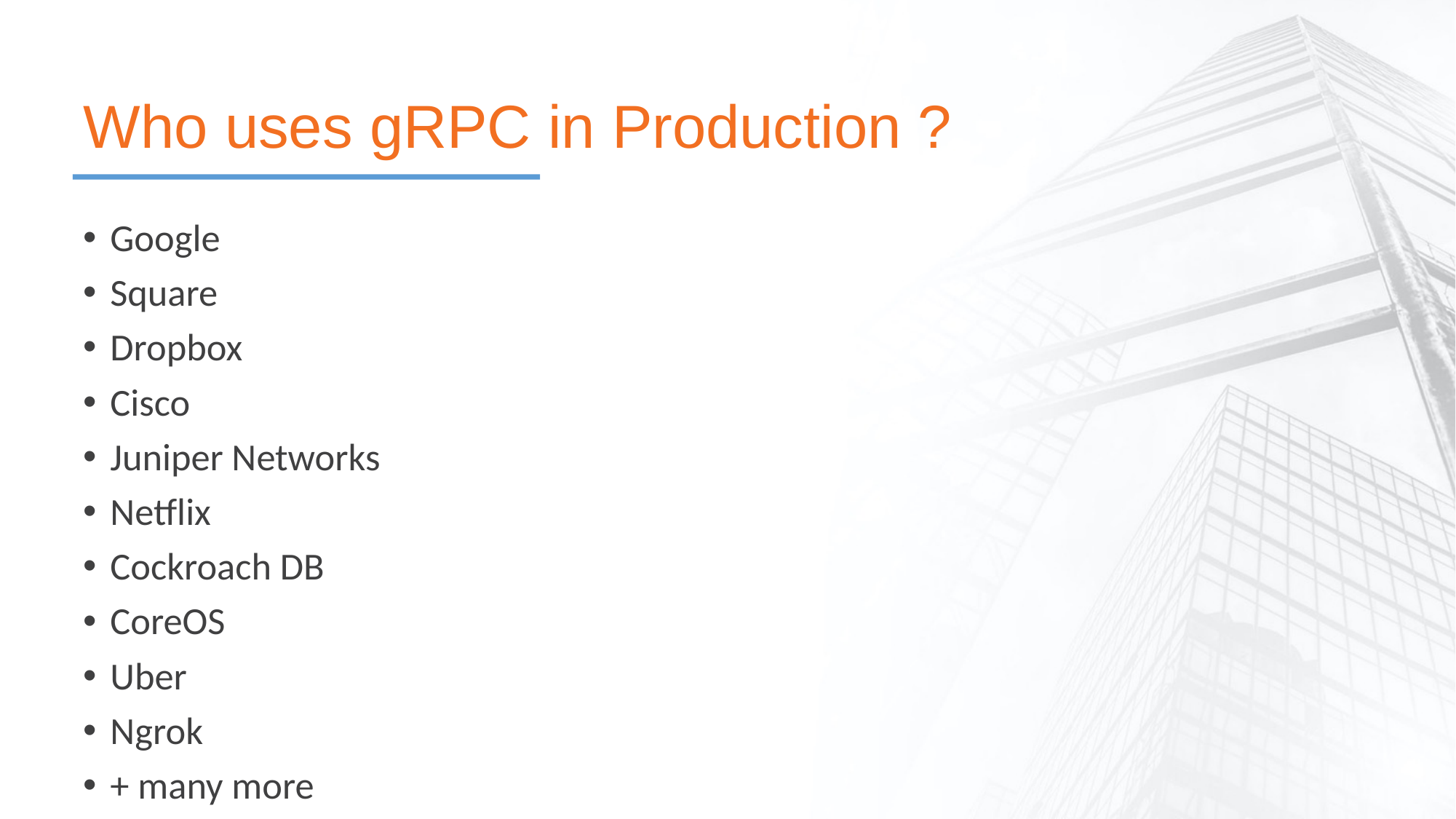

# Who uses gRPC in Production ?
Google
Square
Dropbox
Cisco
Juniper Networks
Netflix
Cockroach DB
CoreOS
Uber
Ngrok
+ many more